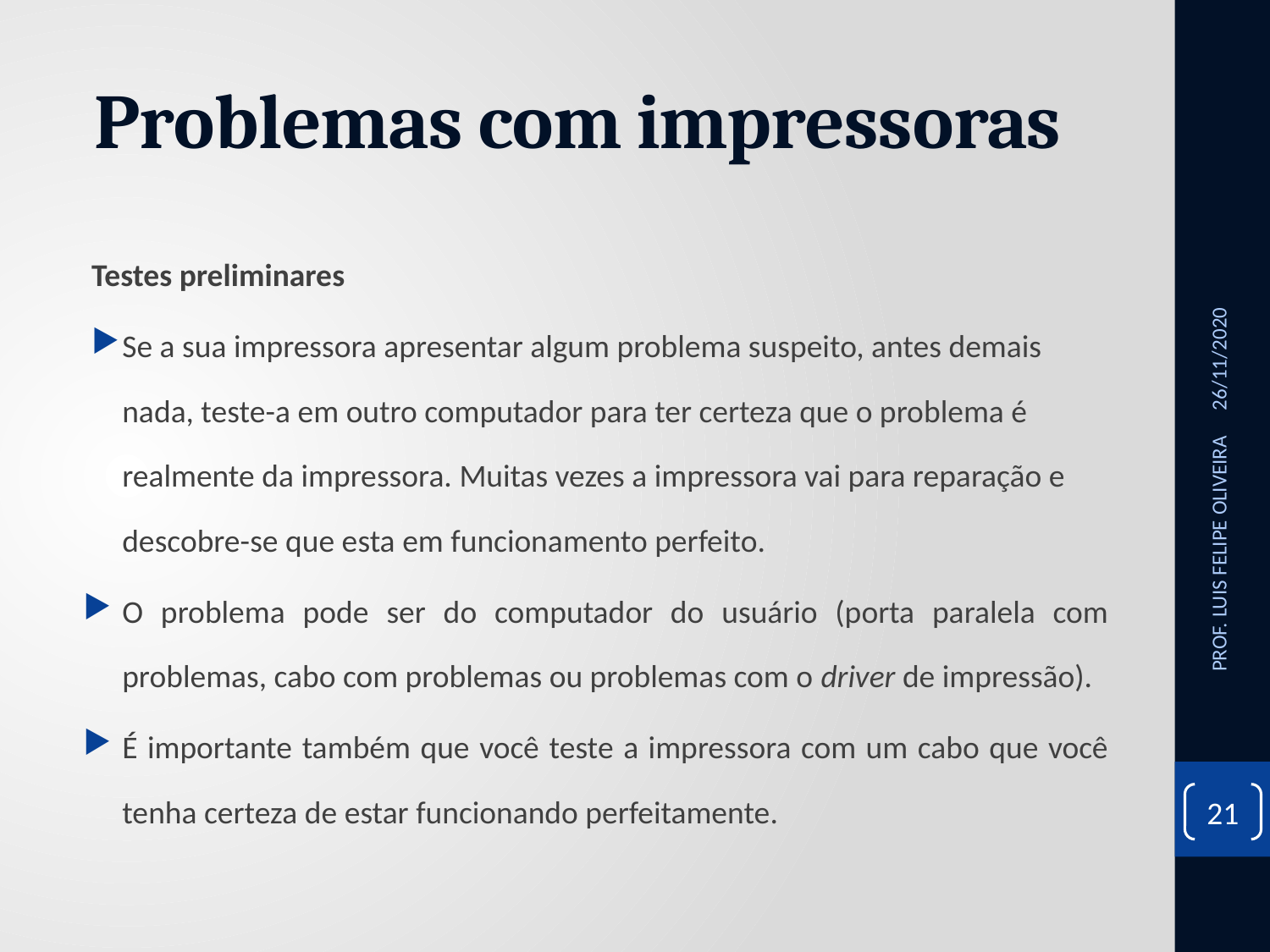

# Problemas com impressoras
Testes preliminares
Se a sua impressora apresentar algum problema suspeito, antes demais nada, teste-a em outro computador para ter certeza que o problema é realmente da impressora. Muitas vezes a impressora vai para reparação e descobre-se que esta em funcionamento perfeito.
O problema pode ser do computador do usuário (porta paralela com problemas, cabo com problemas ou problemas com o driver de impressão).
É importante também que você teste a impressora com um cabo que você tenha certeza de estar funcionando perfeitamente.

26/11/2020
PROF. LUIS FELIPE OLIVEIRA
21